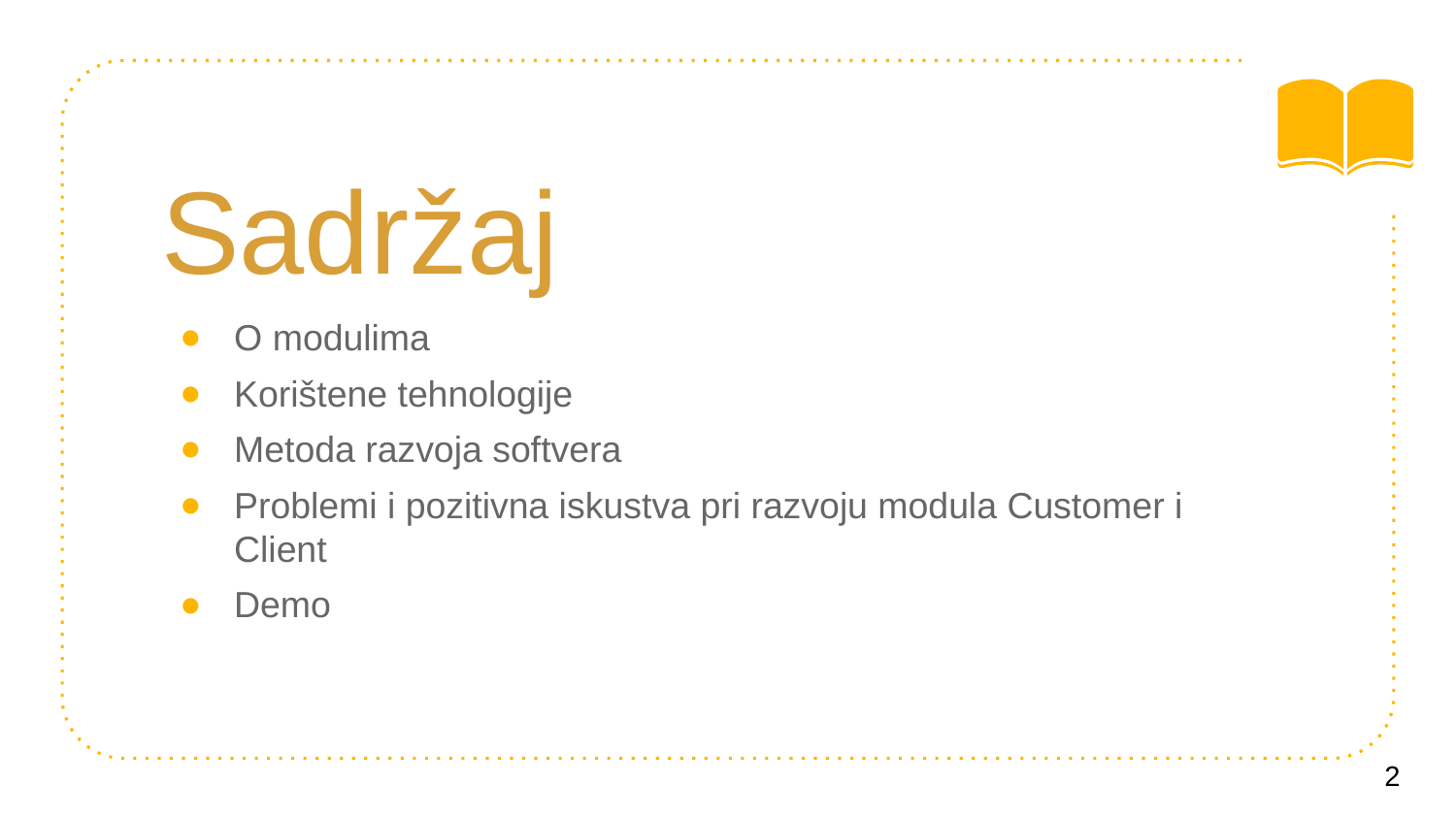

# Sadržaj
O modulima
Korištene tehnologije
Metoda razvoja softvera
Problemi i pozitivna iskustva pri razvoju modula Customer i Client
Demo

2